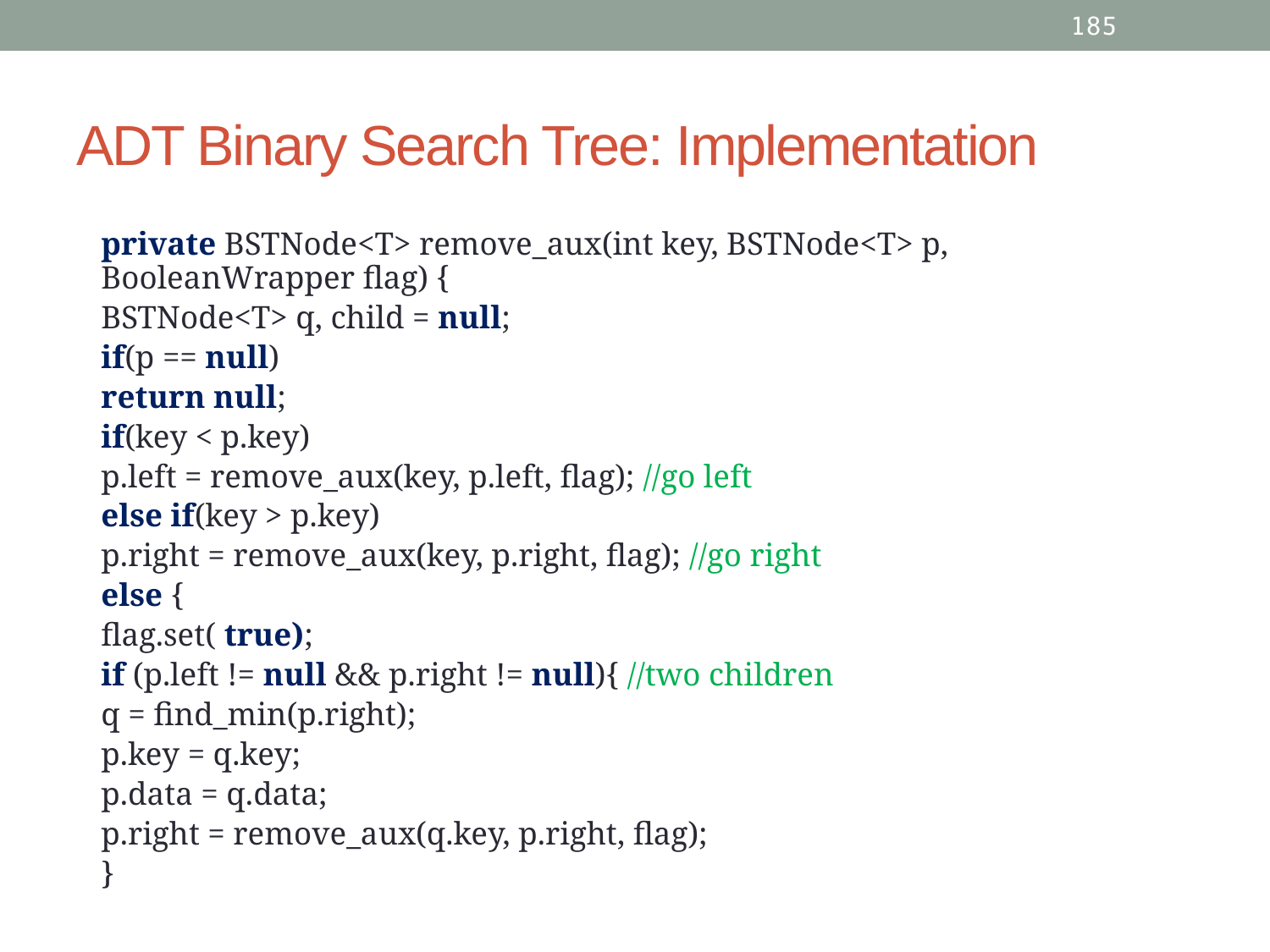

185
# ADT Binary Search Tree: Implementation
	private BSTNode<T> remove_aux(int key, BSTNode<T> p, BooleanWrapper flag) {
		BSTNode<T> q, child = null;
		if(p == null)
			return null;
		if(key < p.key)
			p.left = remove_aux(key, p.left, flag); //go left
		else if(key > p.key)
			p.right = remove_aux(key, p.right, flag); //go right
		else {
			flag.set( true);
			if (p.left != null && p.right != null){ //two children
				q = find_min(p.right);
				p.key = q.key;
				p.data = q.data;
				p.right = remove_aux(q.key, p.right, flag);
			}